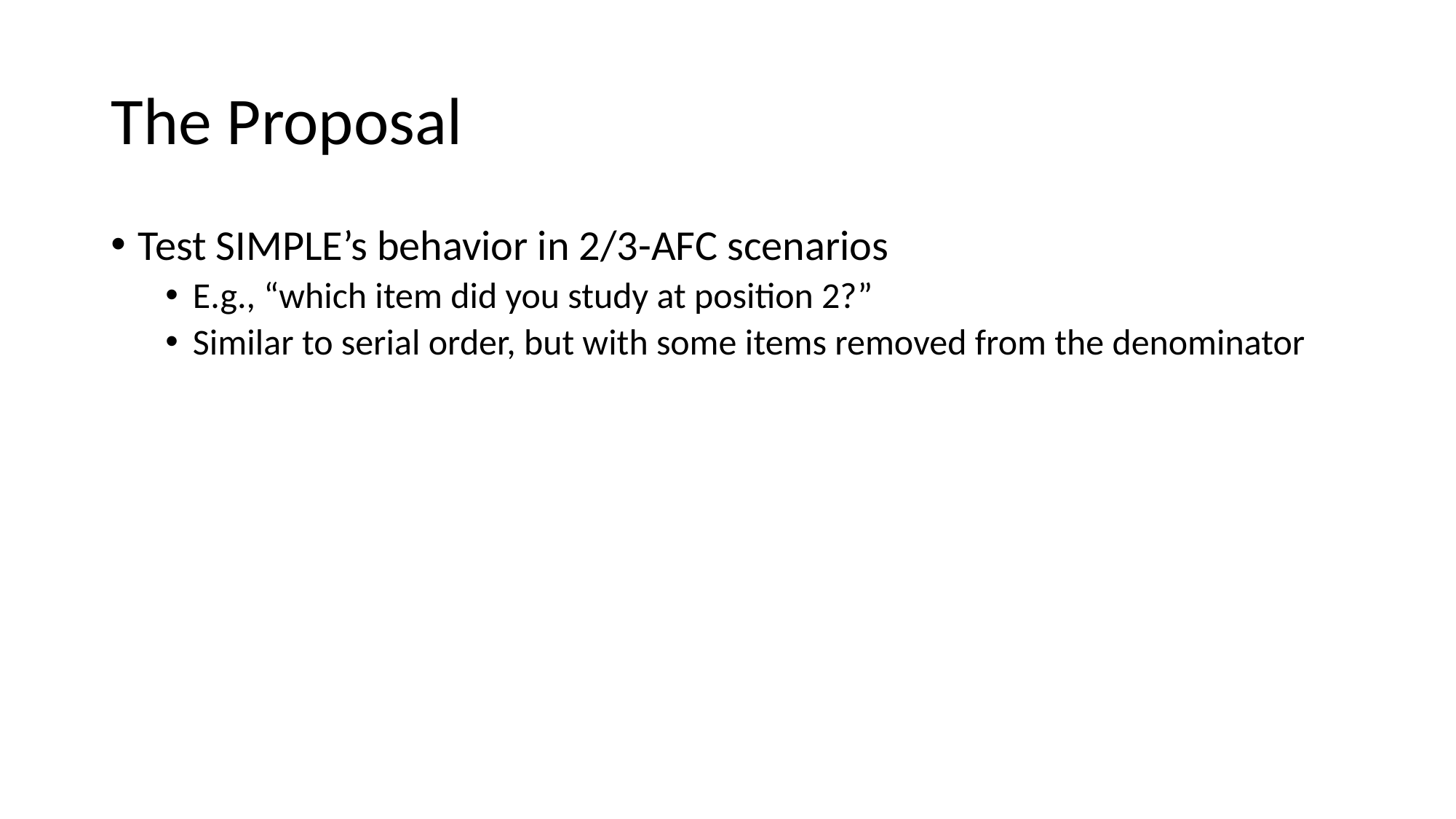

# The Proposal
Test SIMPLE’s behavior in 2/3-AFC scenarios
E.g., “which item did you study at position 2?”
Similar to serial order, but with some items removed from the denominator